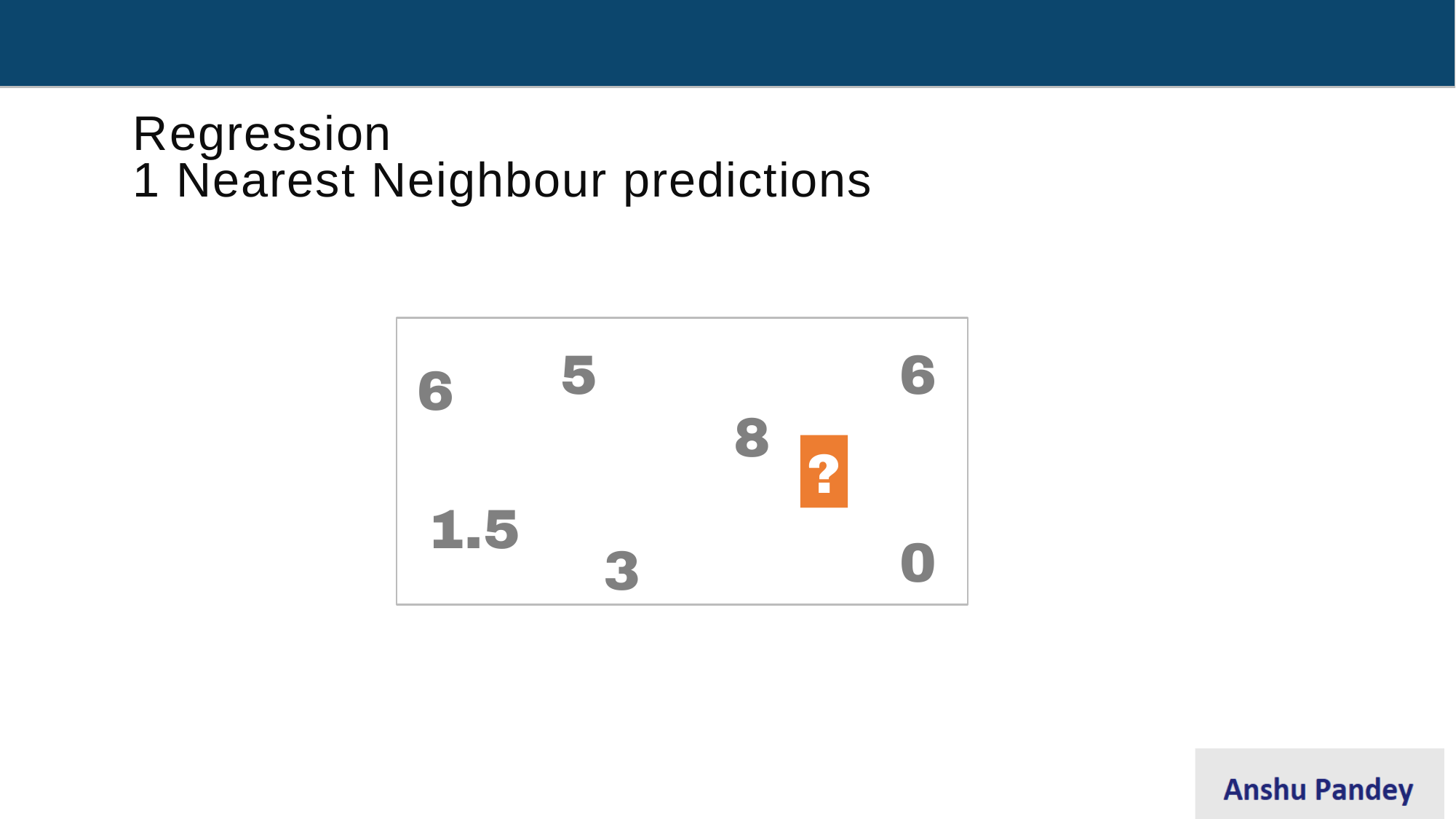

# Regression 1 Nearest Neighbour predictions

5
6
6
8
?
1.5
0
3